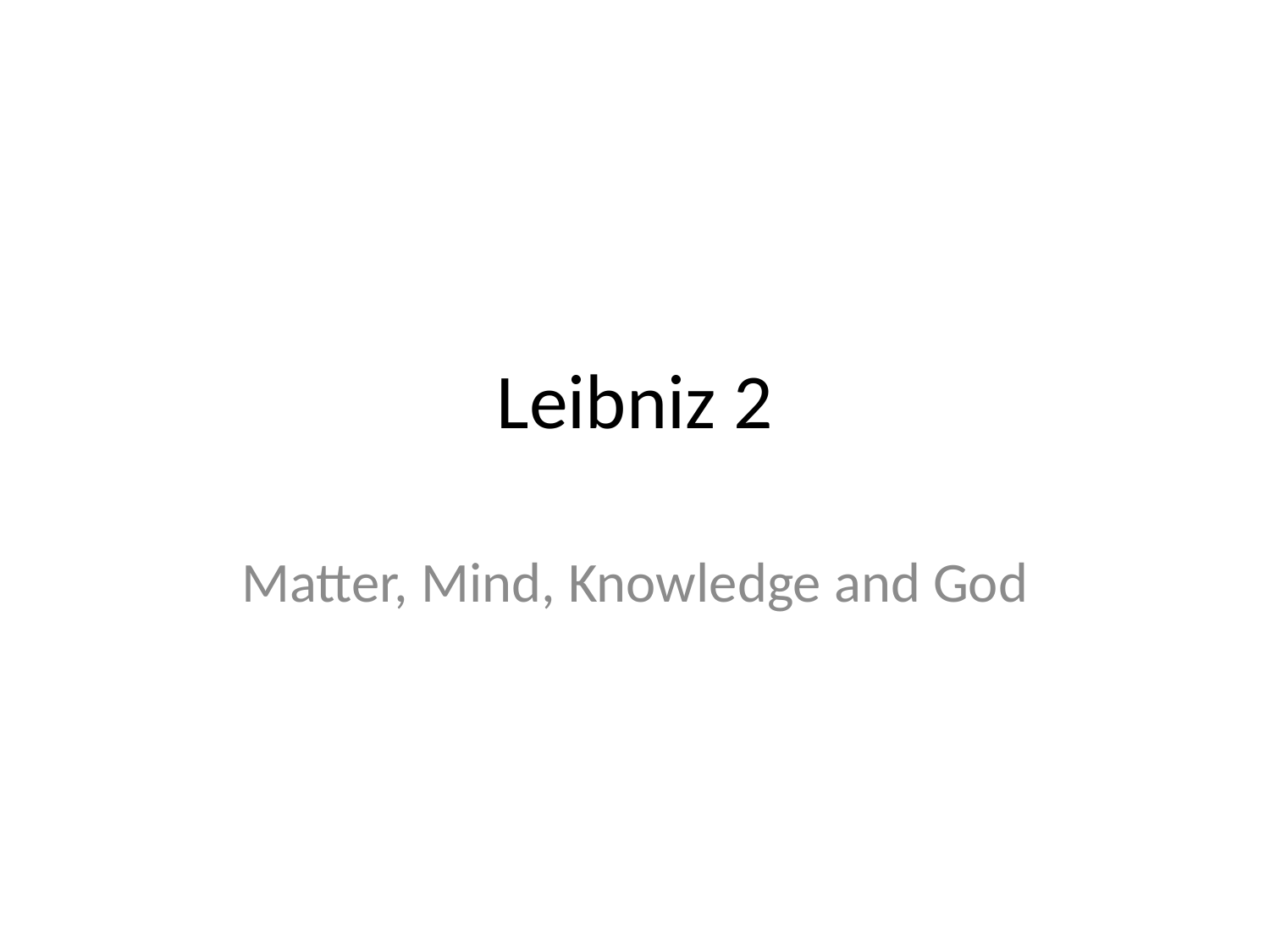

# Leibniz 2
Matter, Mind, Knowledge and God